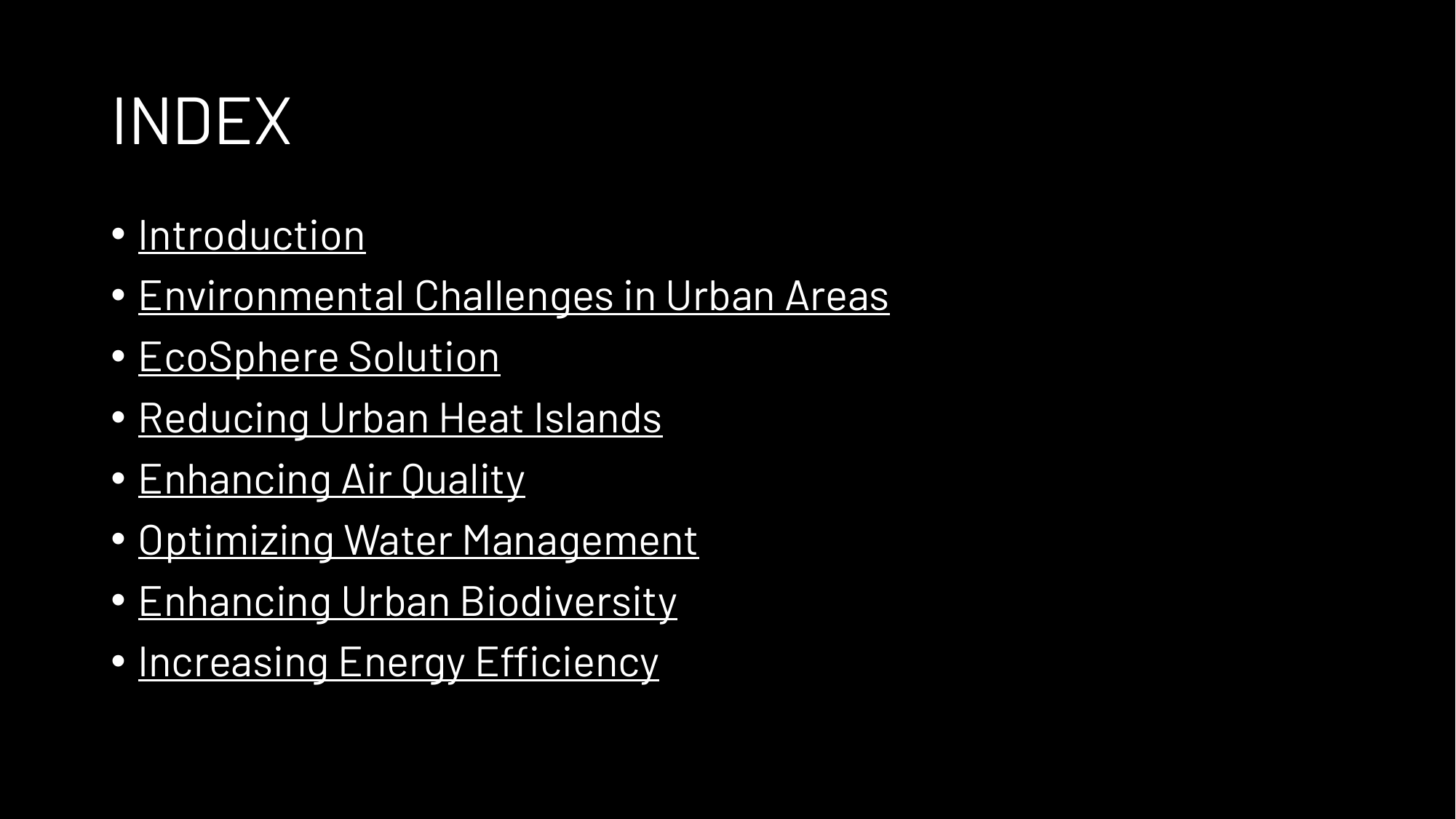

# INDEX
Introduction
Environmental Challenges in Urban Areas
EcoSphere Solution
Reducing Urban Heat Islands
Enhancing Air Quality
Optimizing Water Management
Enhancing Urban Biodiversity
Increasing Energy Efficiency